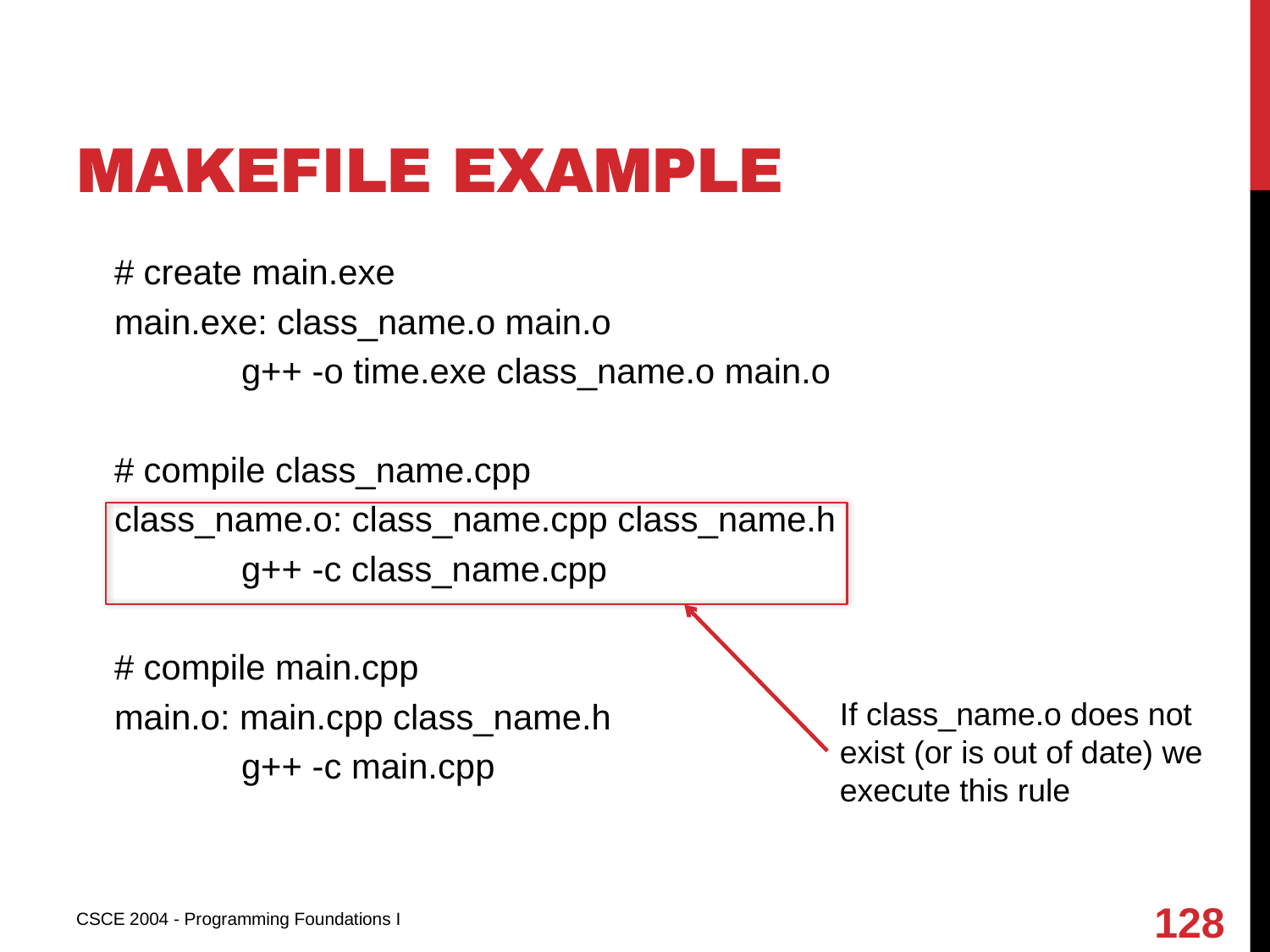

# Makefile example
# create main.exe
main.exe: class_name.o main.o
	g++ -o time.exe class_name.o main.o

# compile class_name.cpp
class_name.o: class_name.cpp class_name.h
	g++ -c class_name.cpp

# compile main.cpp
main.o: main.cpp class_name.h
	g++ -c main.cpp

If class_name.o does not exist (or is out of date) we execute this rule
128
CSCE 2004 - Programming Foundations I